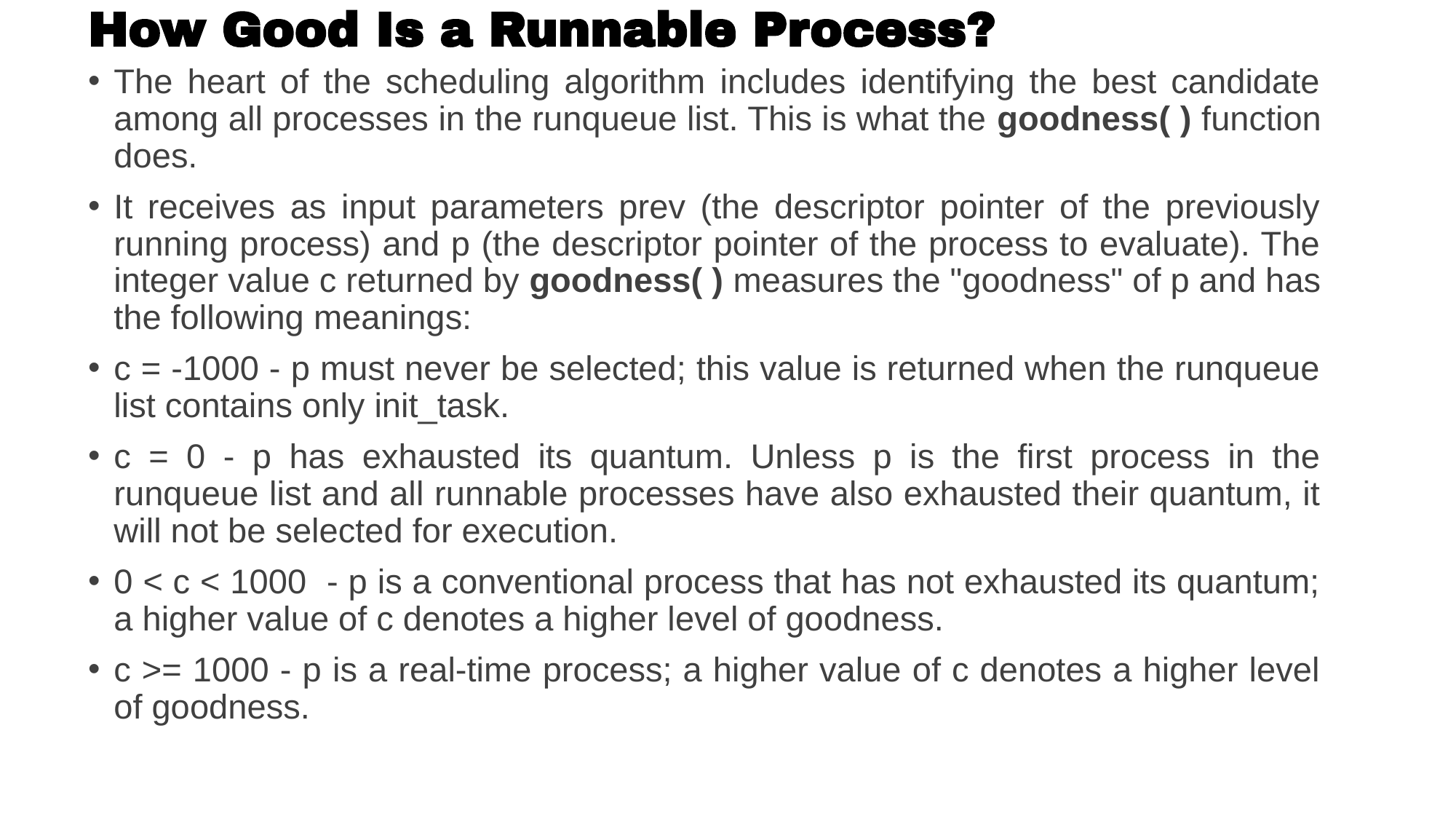

# How Good Is a Runnable Process?
The heart of the scheduling algorithm includes identifying the best candidate among all processes in the runqueue list. This is what the goodness( ) function does.
It receives as input parameters prev (the descriptor pointer of the previously running process) and p (the descriptor pointer of the process to evaluate). The integer value c returned by goodness( ) measures the "goodness" of p and has the following meanings:
c = -1000 - p must never be selected; this value is returned when the runqueue list contains only init_task.
c = 0 - p has exhausted its quantum. Unless p is the first process in the runqueue list and all runnable processes have also exhausted their quantum, it will not be selected for execution.
0 < c < 1000  - p is a conventional process that has not exhausted its quantum; a higher value of c denotes a higher level of goodness.
c >= 1000 - p is a real-time process; a higher value of c denotes a higher level of goodness.